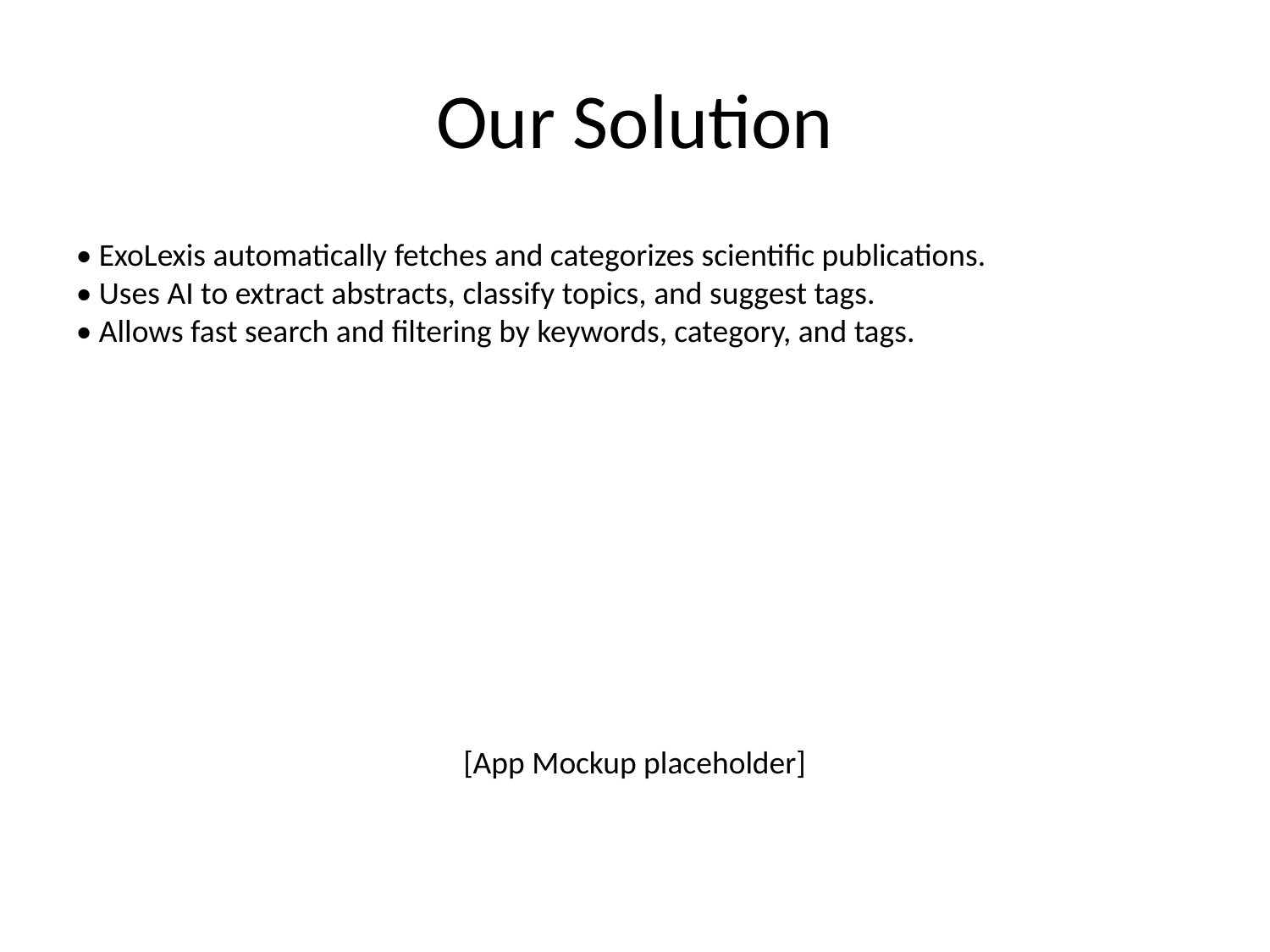

# Our Solution

• ExoLexis automatically fetches and categorizes scientific publications.
• Uses AI to extract abstracts, classify topics, and suggest tags.
• Allows fast search and filtering by keywords, category, and tags.
[App Mockup placeholder]